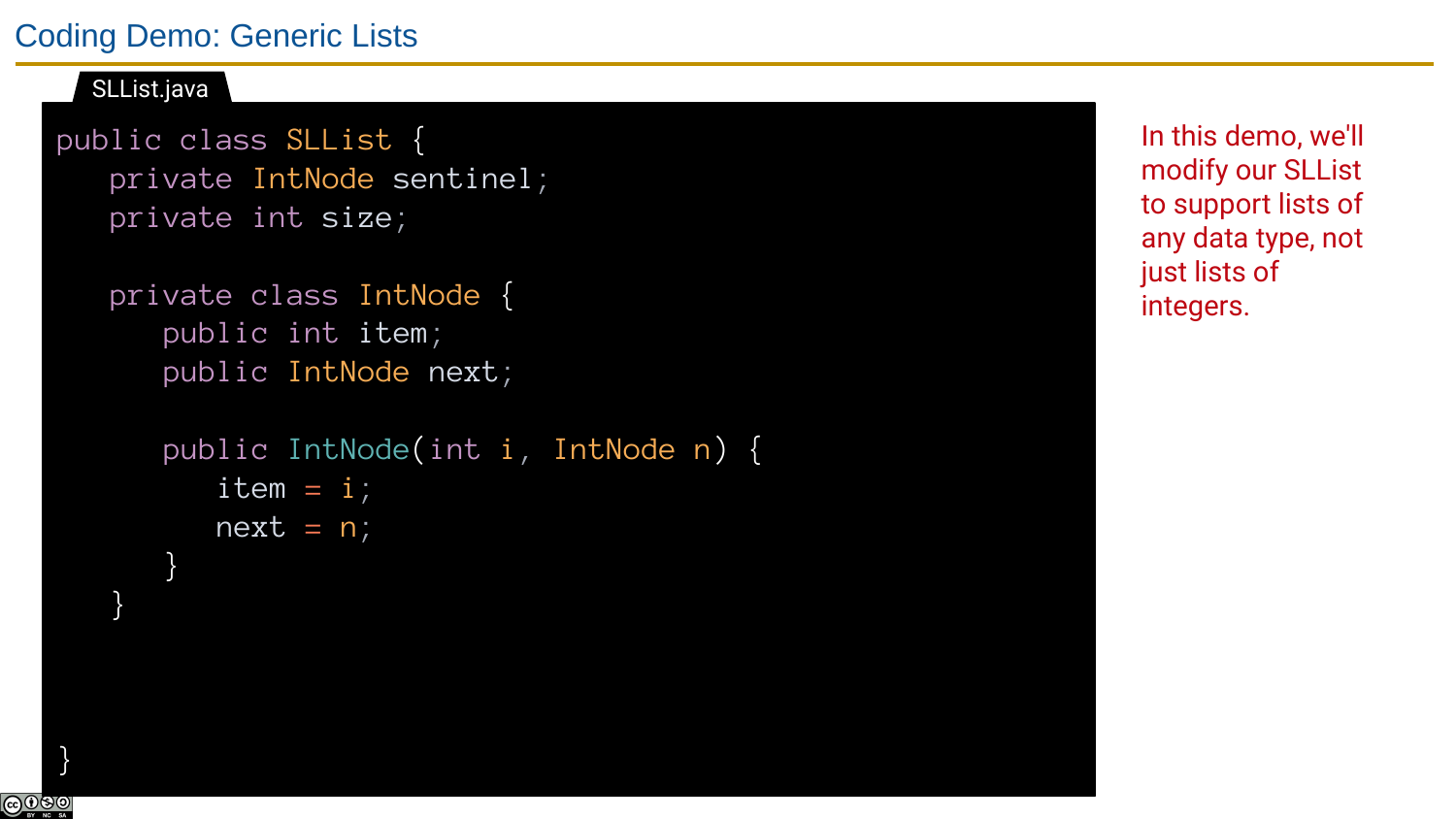

# Coding Demo: Generic Lists
SLList.java
public class SLList {
   private IntNode sentinel;
   private int size;

   private class IntNode {
      public int item;
      public IntNode next;

      public IntNode(int i, IntNode n) {
         item = i;
         next = n;
      }
   }

}
In this demo, we'll modify our SLList to support lists of any data type, not just lists of integers.